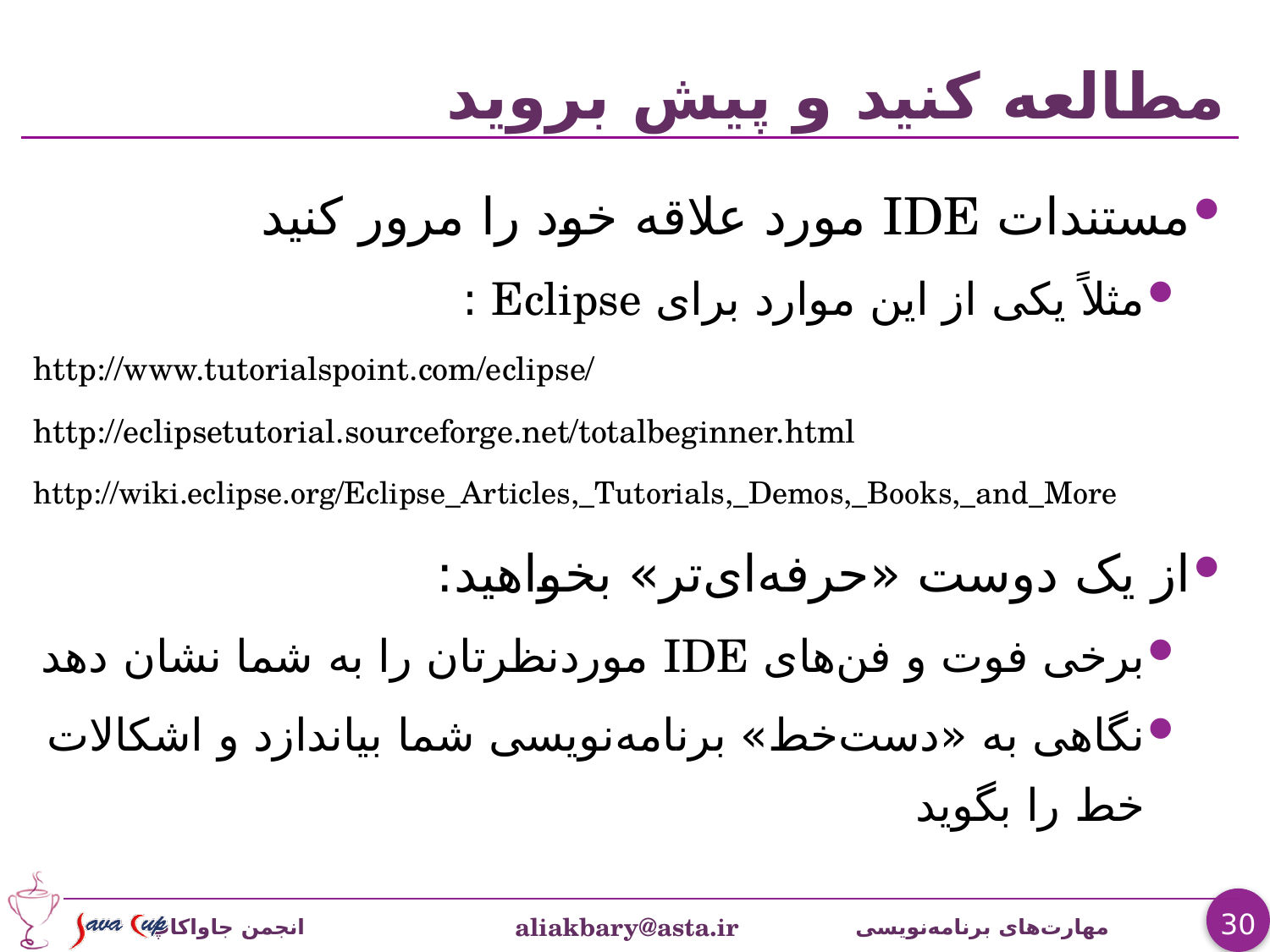

# مطالعه کنيد و پیش بروید
مستندات IDE مورد علاقه خود را مرور کنید
مثلاً یکی از این موارد برای Eclipse :
http://www.tutorialspoint.com/eclipse/
http://eclipsetutorial.sourceforge.net/totalbeginner.html
http://wiki.eclipse.org/Eclipse_Articles,_Tutorials,_Demos,_Books,_and_More
از یک دوست «حرفه‌ای‌تر» بخواهید:
برخی فوت و فن‌های IDE موردنظرتان را به شما نشان دهد
نگاهی به «دست‌خط» برنامه‌نویسی شما بیاندازد و اشکالات خط را بگوید